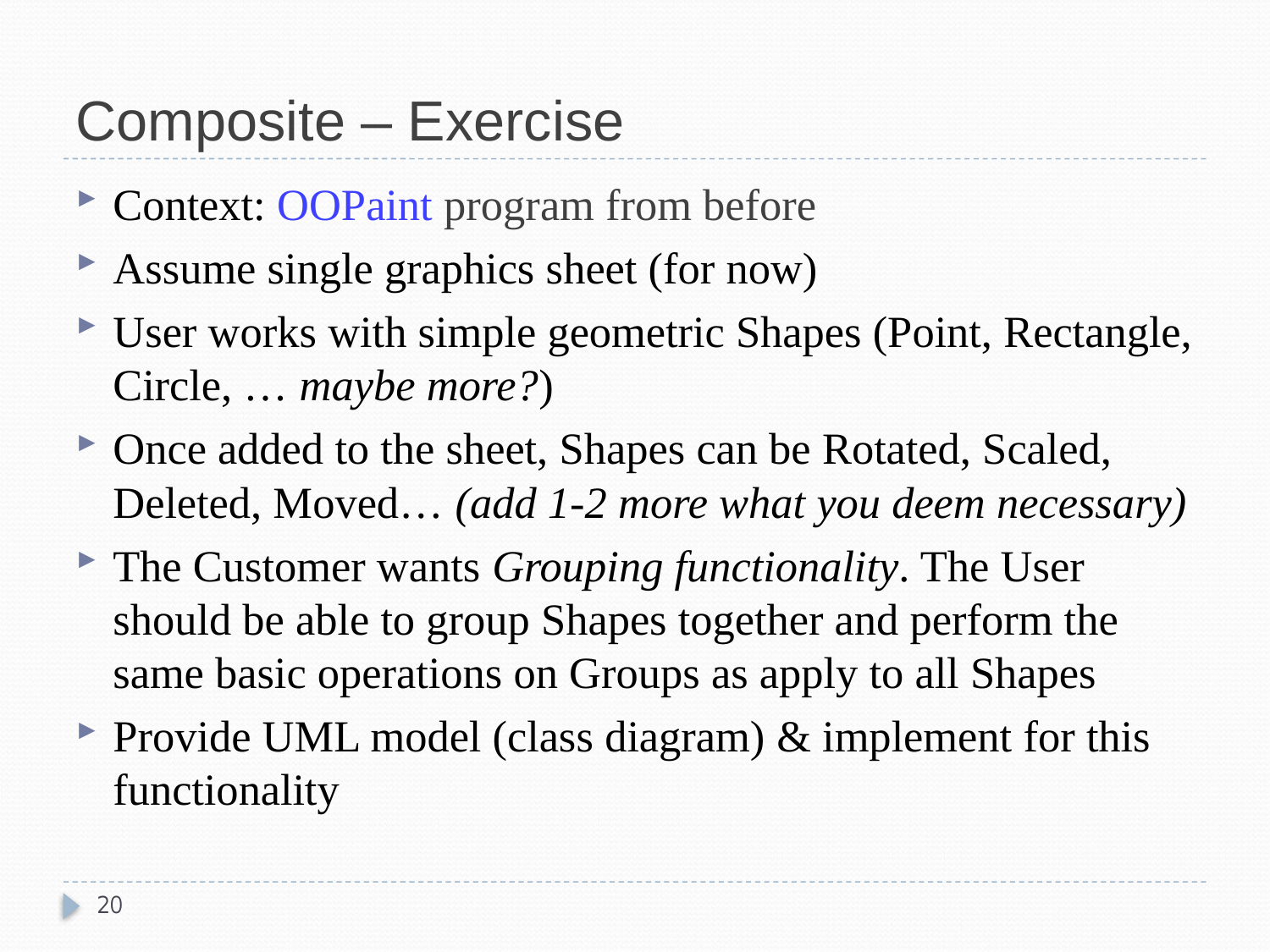

# Composite – Exercise
Context: OOPaint program from before
Assume single graphics sheet (for now)
User works with simple geometric Shapes (Point, Rectangle, Circle, … maybe more?)
Once added to the sheet, Shapes can be Rotated, Scaled, Deleted, Moved… (add 1-2 more what you deem necessary)
The Customer wants Grouping functionality. The User should be able to group Shapes together and perform the same basic operations on Groups as apply to all Shapes
Provide UML model (class diagram) & implement for this functionality
20